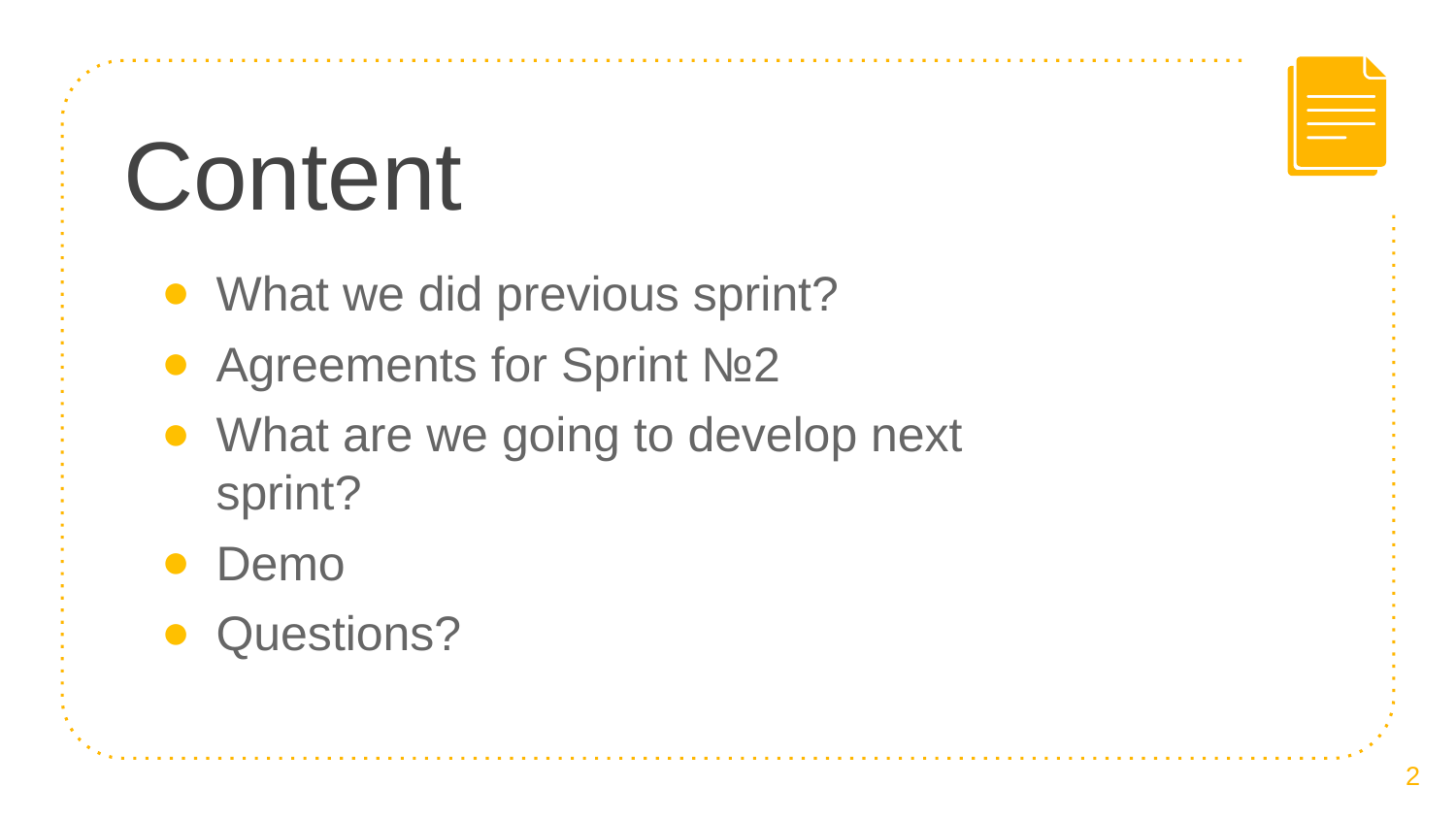

# Content

What we did previous sprint?
Agreements for Sprint №2
What are we going to develop next sprint?
Demo
Questions?

2